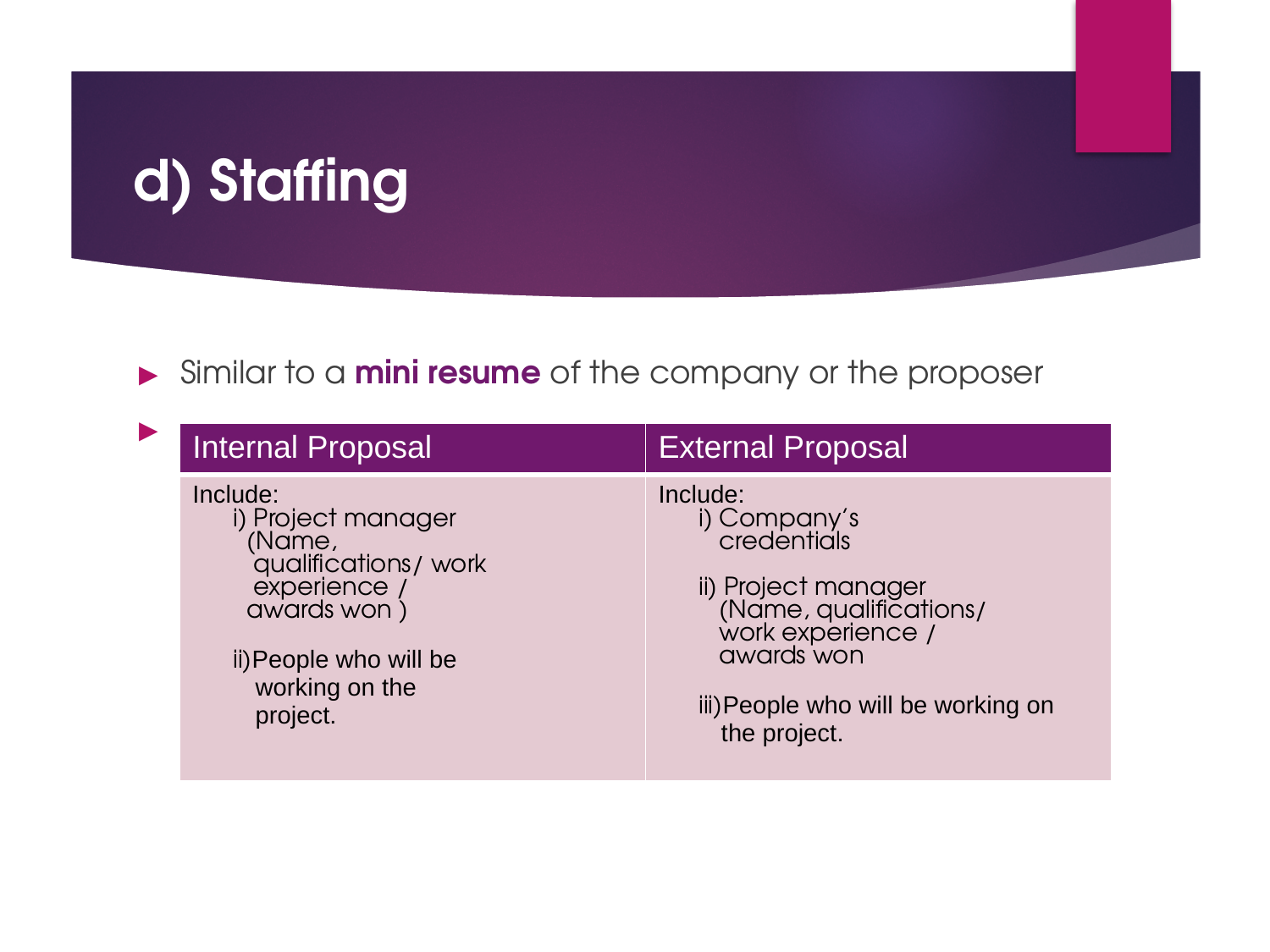

# d) Staffing
Similar to a mini resume of the company or the proposer
.

| Internal Proposal | External Proposal |
| --- | --- |
| Include: i) Project manager (Name, qualifications/ work experience / awards won ) ii)People who will be working on the project. | Include: i) Company’s credentials ii) Project manager (Name, qualifications/ work experience / awards won iii)People who will be working on the project. |